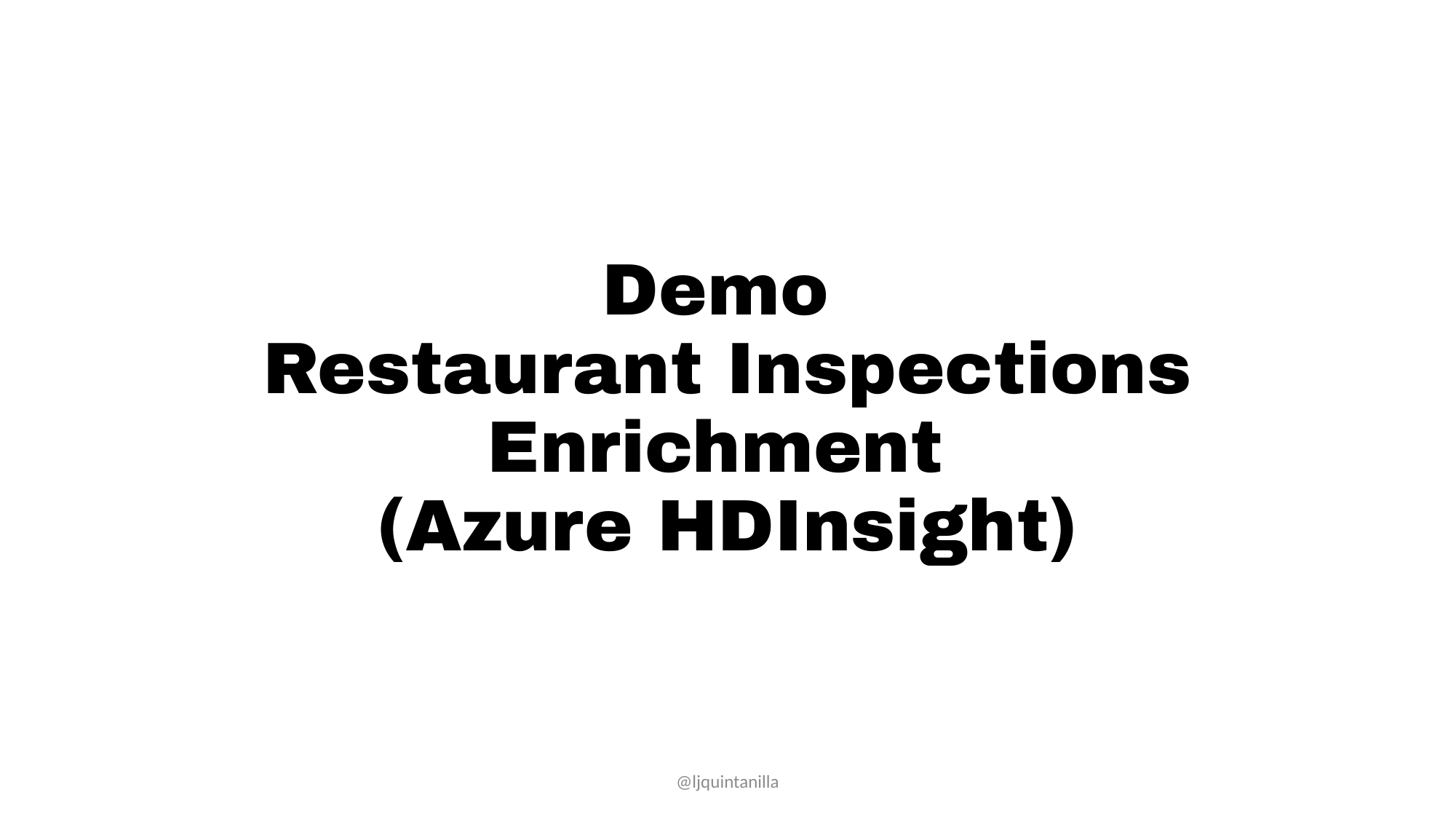

# Demo Restaurant Inspections Enrichment (Azure HDInsight)
@ljquintanilla